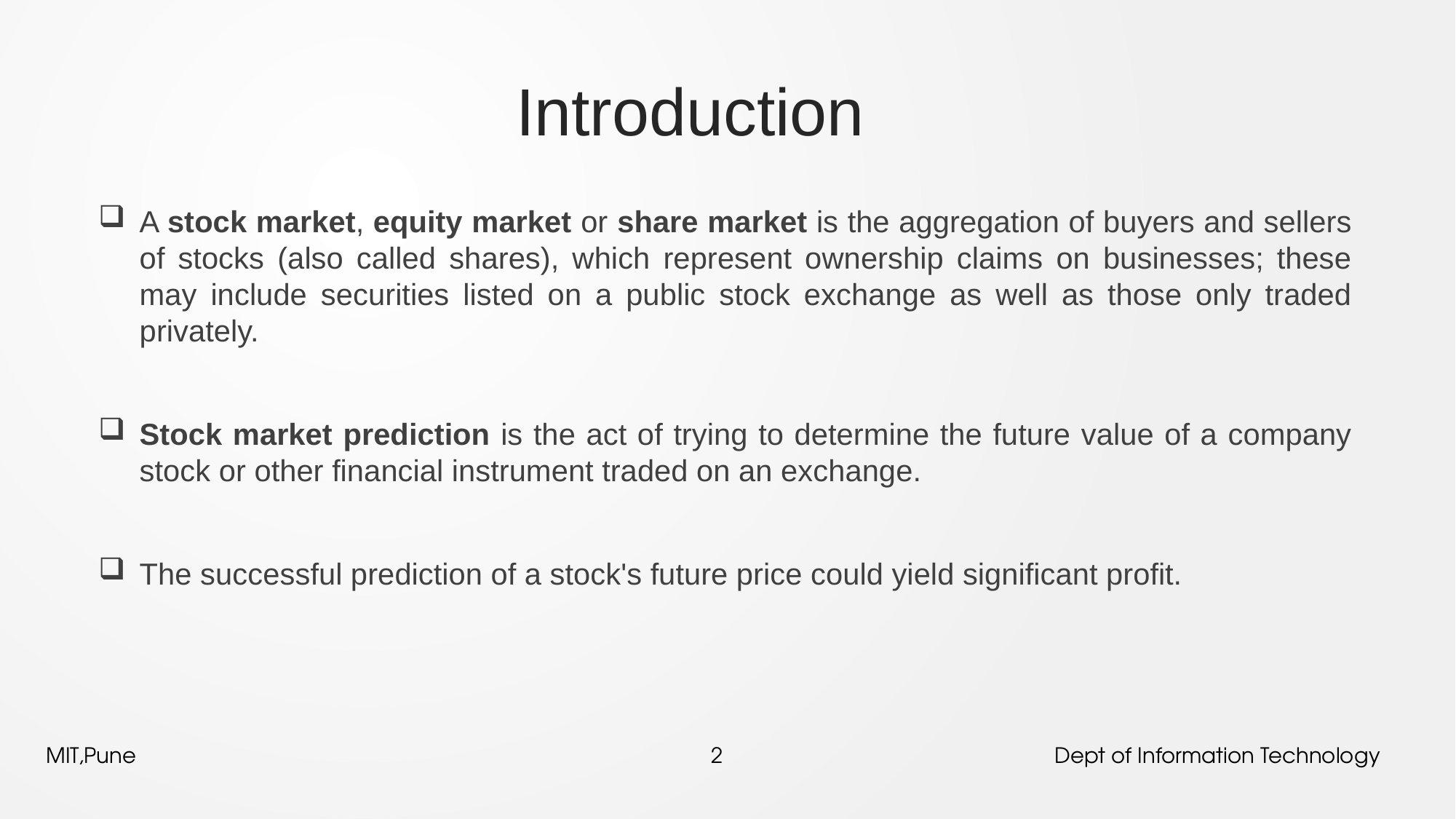

# Introduction
A stock market, equity market or share market is the aggregation of buyers and sellers of stocks (also called shares), which represent ownership claims on businesses; these may include securities listed on a public stock exchange as well as those only traded privately.

Stock market prediction is the act of trying to determine the future value of a company stock or other financial instrument traded on an exchange.

The successful prediction of a stock's future price could yield significant profit.
MIT,Pune                                                                                                   2                                                         Dept of Information Technology